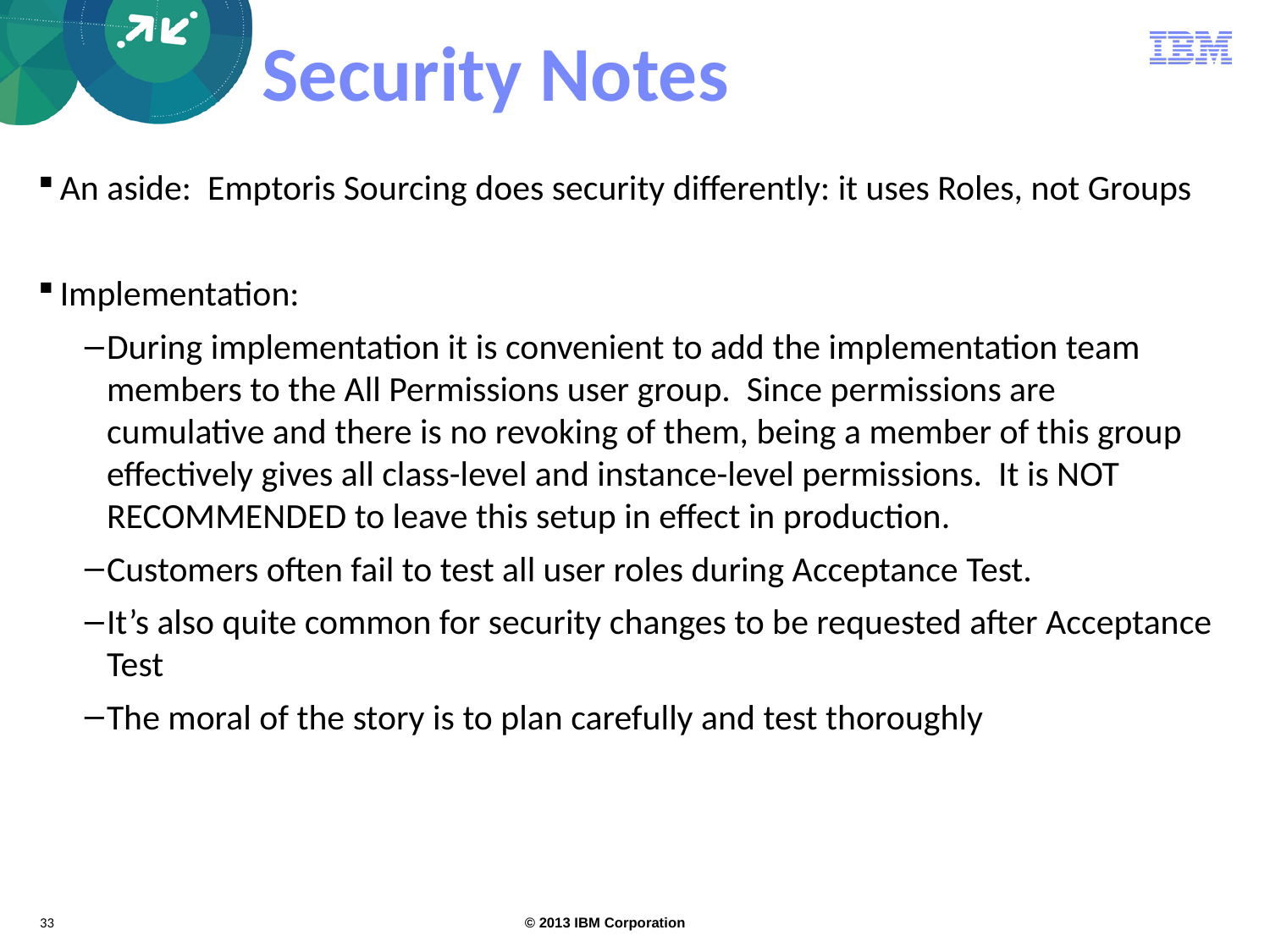

# Security Notes
An aside:  Emptoris Sourcing does security differently: it uses Roles, not Groups

Implementation:
During implementation it is convenient to add the implementation team members to the All Permissions user group.  Since permissions are cumulative and there is no revoking of them, being a member of this group effectively gives all class-level and instance-level permissions.  It is NOT RECOMMENDED to leave this setup in effect in production.
Customers often fail to test all user roles during Acceptance Test.
It’s also quite common for security changes to be requested after Acceptance Test
The moral of the story is to plan carefully and test thoroughly

33